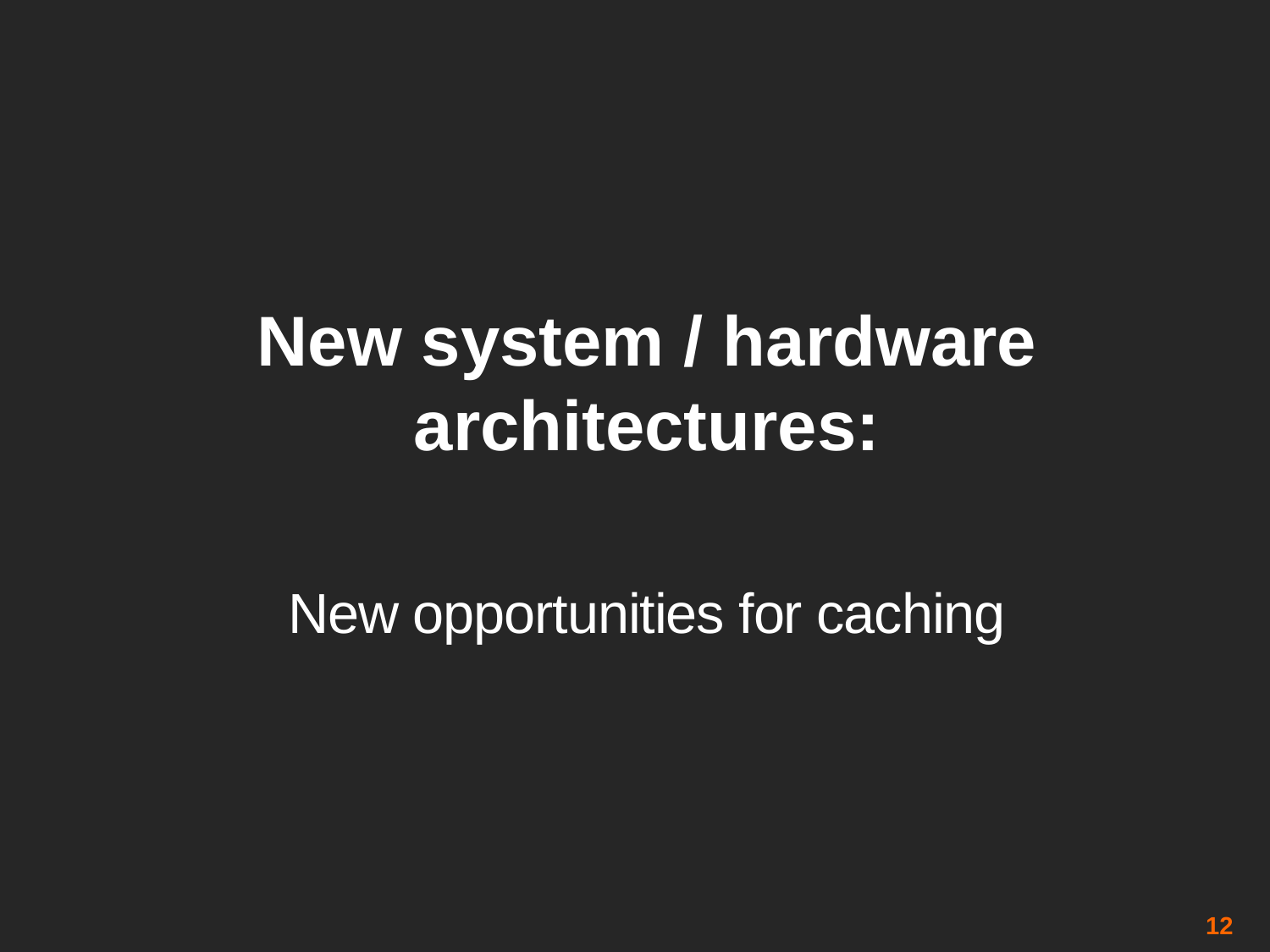

# New system / hardware architectures:
New opportunities for caching
12